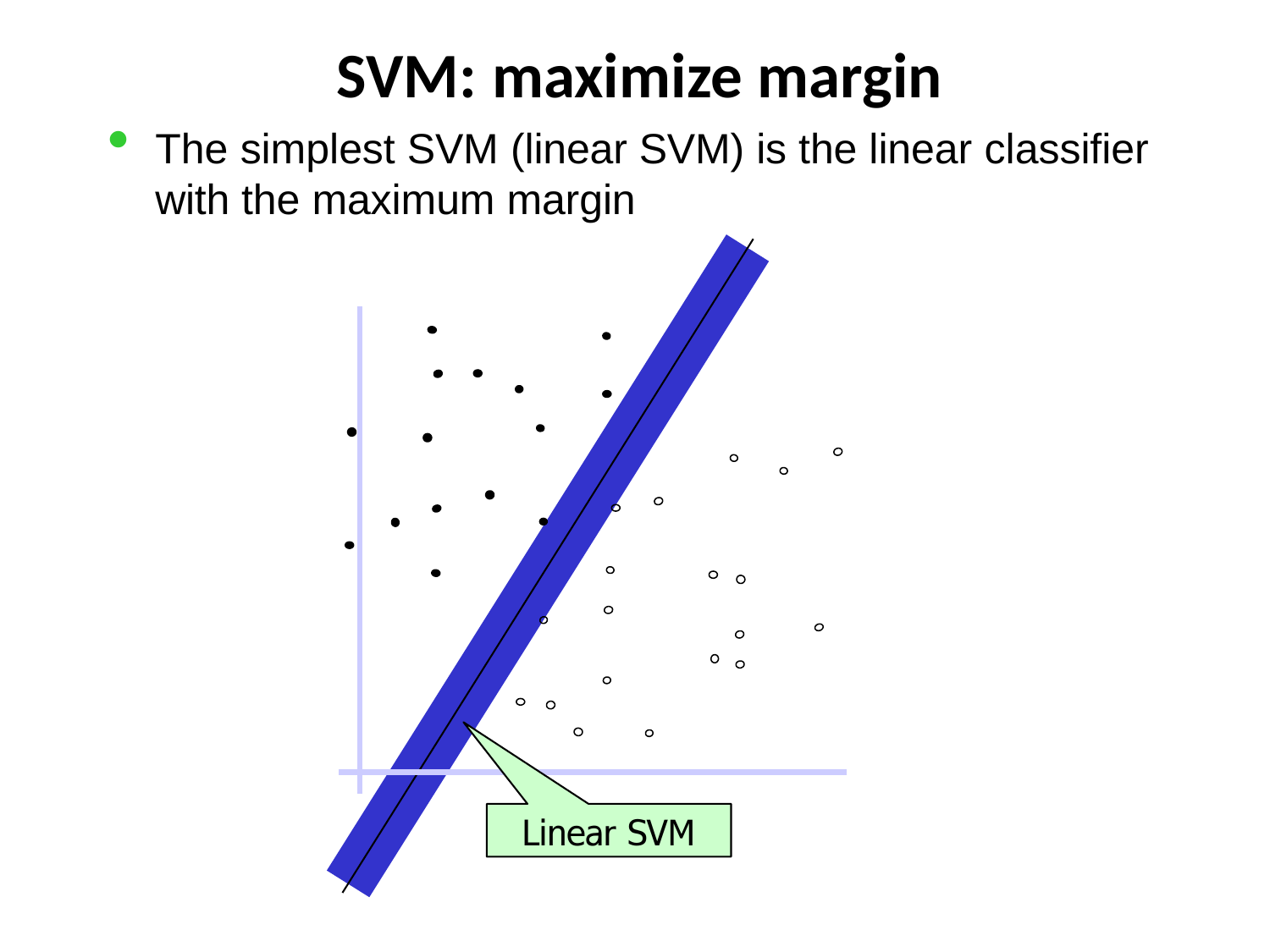

# SVM: maximize margin
The simplest SVM (linear SVM) is the linear classifier
with the maximum margin

Linear SVM